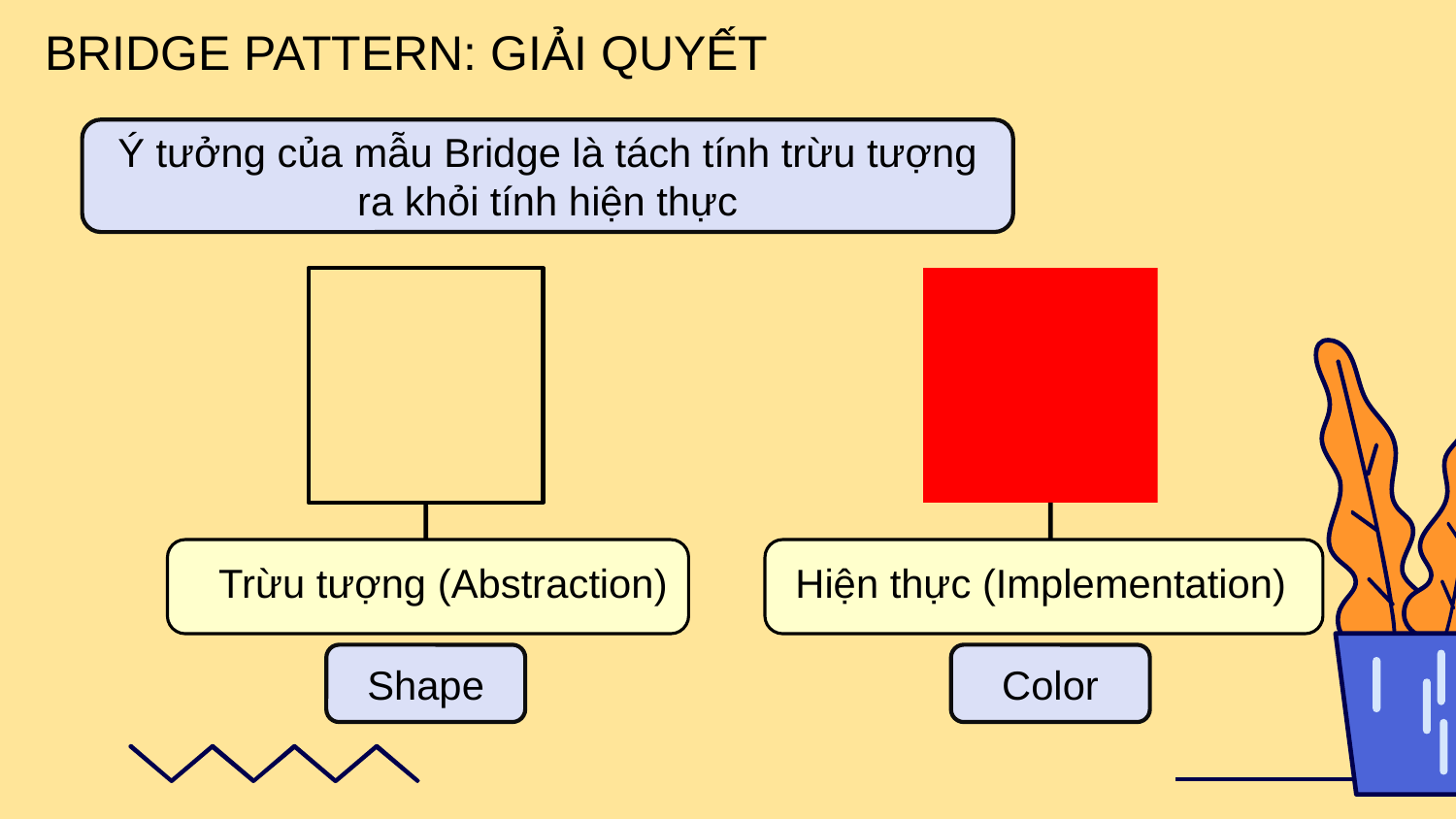

BRIDGE PATTERN: GIẢI QUYẾT
Ý tưởng của mẫu Bridge là tách tính trừu tượng ra khỏi tính hiện thực

Trừu tượng (Abstraction)
Hiện thực (Implementation)
Shape
Color